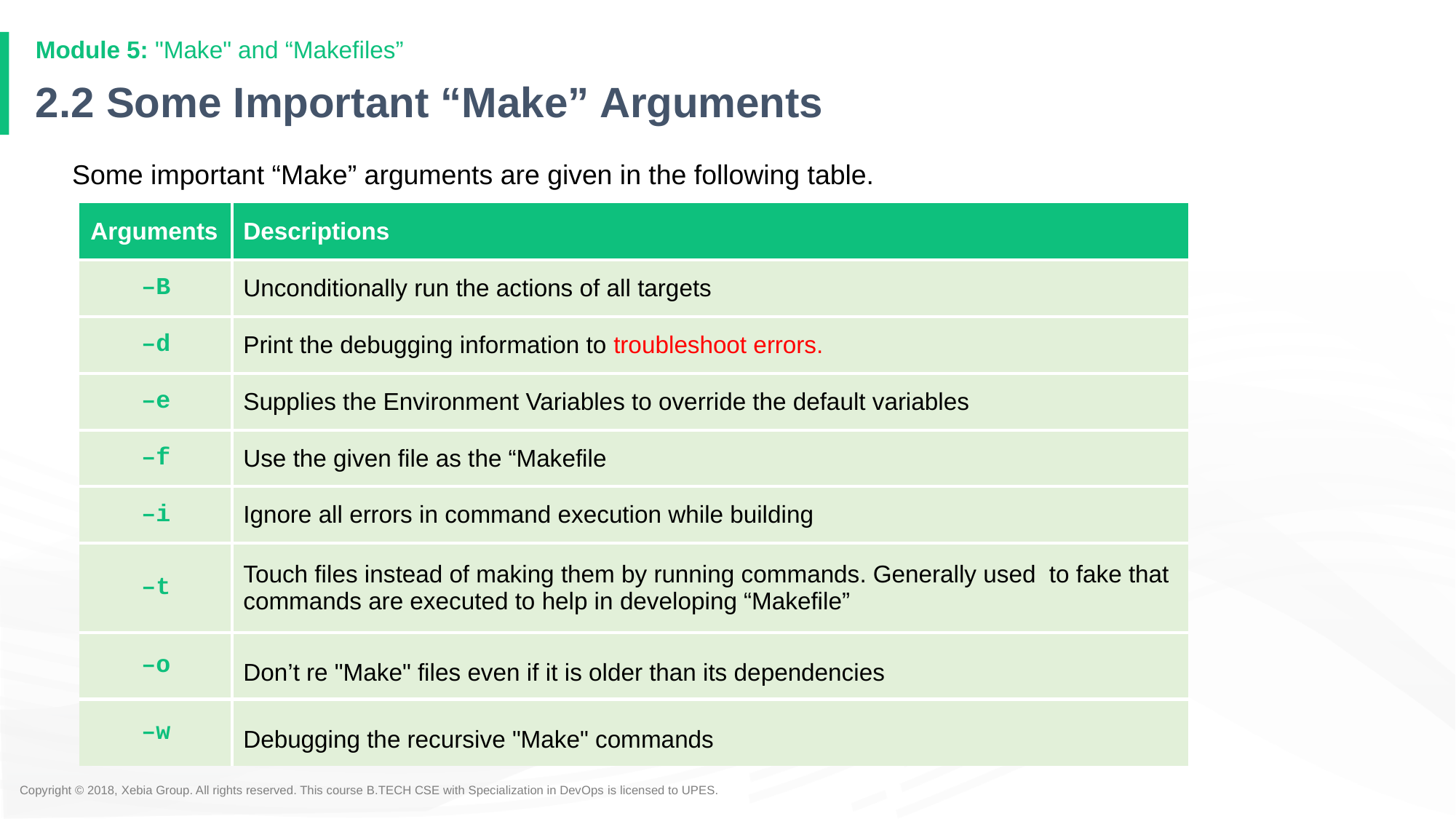

Module 5: "Make" and “Makefiles”
# 2.2 Some Important “Make” Arguments
Some important “Make” arguments are given in the following table.

| Arguments | Descriptions |
| --- | --- |
| –B | Unconditionally run the actions of all targets |
| –d | Print the debugging information to troubleshoot errors. |
| –e | Supplies the Environment Variables to override the default variables |
| –f | Use the given file as the “Makefile |
| –i | Ignore all errors in command execution while building |
| –t | Touch files instead of making them by running commands. Generally used to fake that commands are executed to help in developing “Makefile” |
| –o | Don’t re "Make" files even if it is older than its dependencies |
| –w | Debugging the recursive "Make" commands |